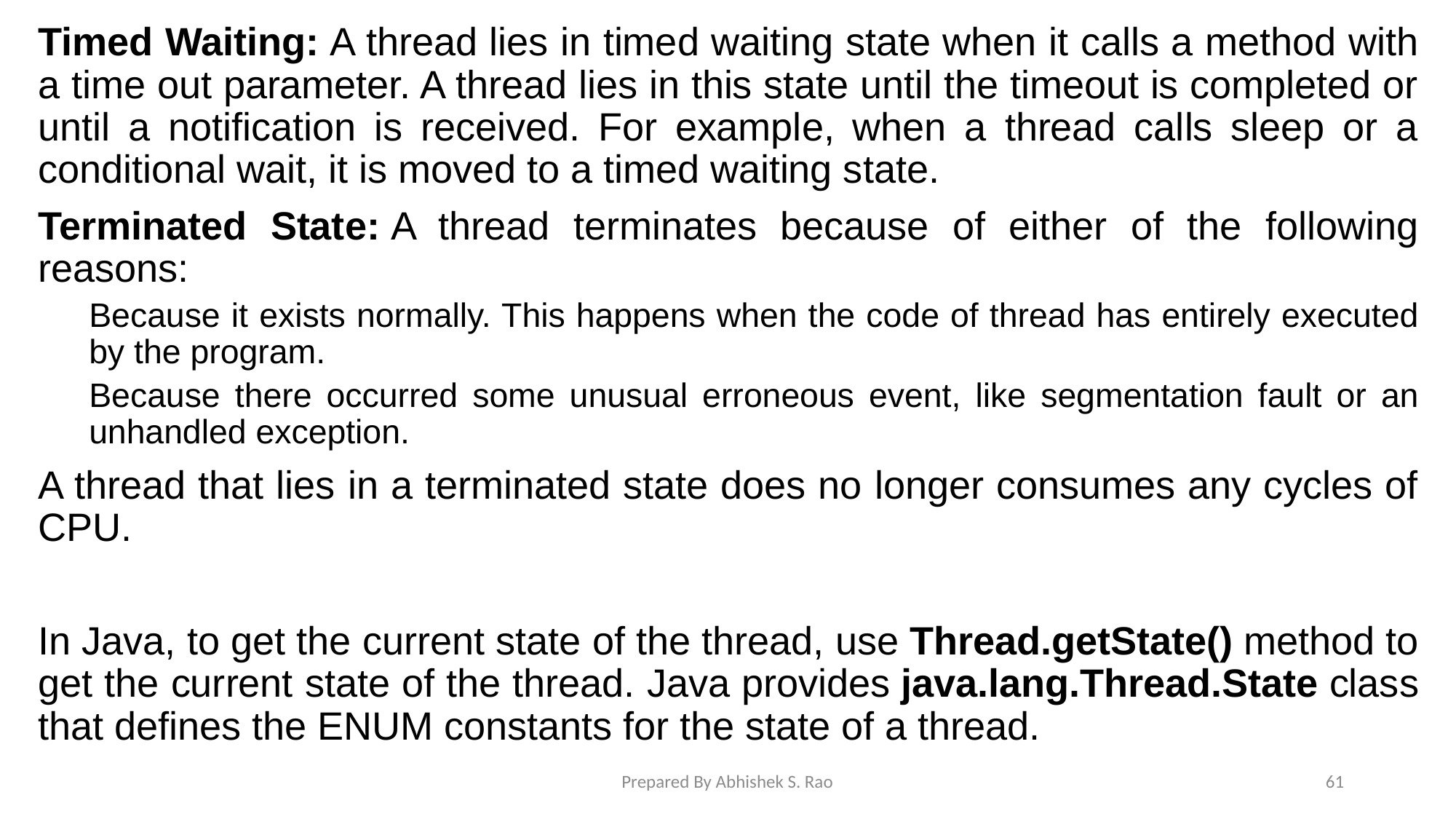

Timed Waiting: A thread lies in timed waiting state when it calls a method with a time out parameter. A thread lies in this state until the timeout is completed or until a notification is received. For example, when a thread calls sleep or a conditional wait, it is moved to a timed waiting state.
Terminated State: A thread terminates because of either of the following reasons:
Because it exists normally. This happens when the code of thread has entirely executed by the program.
Because there occurred some unusual erroneous event, like segmentation fault or an unhandled exception.
A thread that lies in a terminated state does no longer consumes any cycles of CPU.

In Java, to get the current state of the thread, use Thread.getState() method to get the current state of the thread. Java provides java.lang.Thread.State class that defines the ENUM constants for the state of a thread.
Prepared By Abhishek S. Rao
61